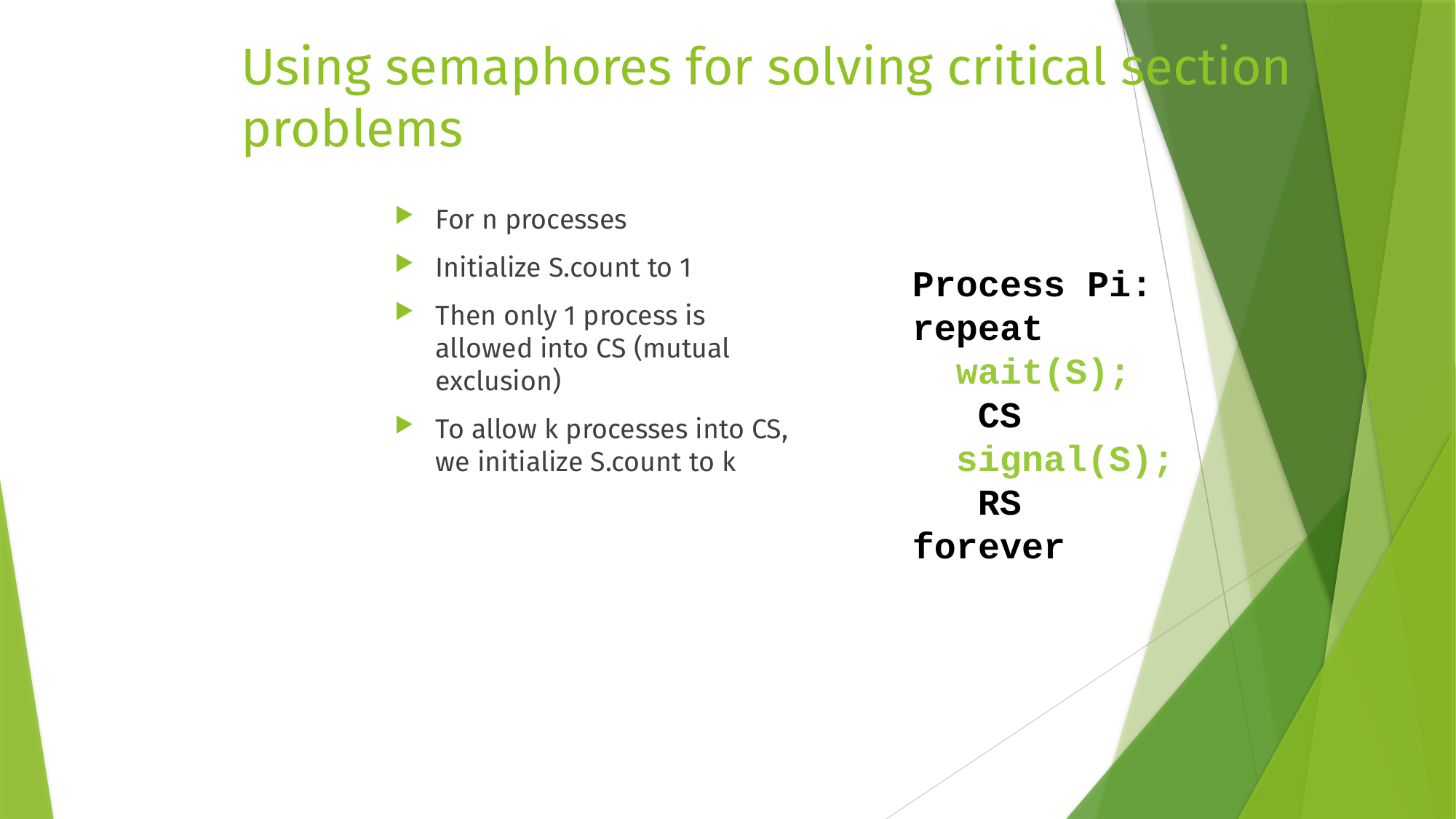

# Using semaphores for solving critical section problems
For n processes
Initialize S.count to 1
Then only 1 process is allowed into CS (mutual exclusion)
To allow k processes into CS, we initialize S.count to k
Process Pi:
repeat
  wait(S);
   CS
  signal(S);
   RS
forever